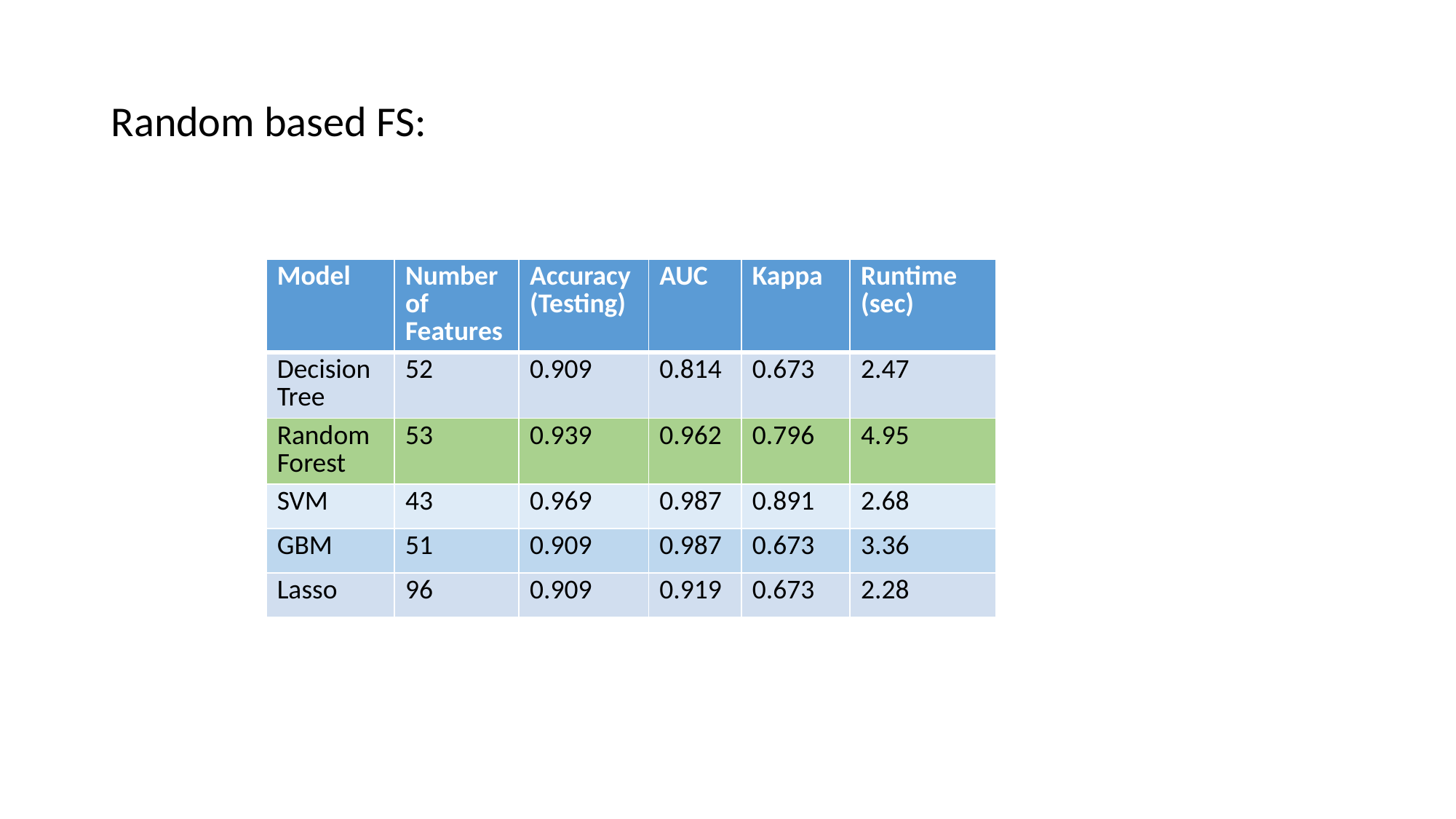

# Random based FS:
| Model | Number of Features | Accuracy (Testing) | AUC | Kappa | Runtime (sec) |
| --- | --- | --- | --- | --- | --- |
| Decision Tree | 52 | 0.909 | 0.814 | 0.673 | 2.47 |
| Random Forest | 53 | 0.939 | 0.962 | 0.796 | 4.95 |
| SVM | 43 | 0.969 | 0.987 | 0.891 | 2.68 |
| GBM | 51 | 0.909 | 0.987 | 0.673 | 3.36 |
| Lasso | 96 | 0.909 | 0.919 | 0.673 | 2.28 |